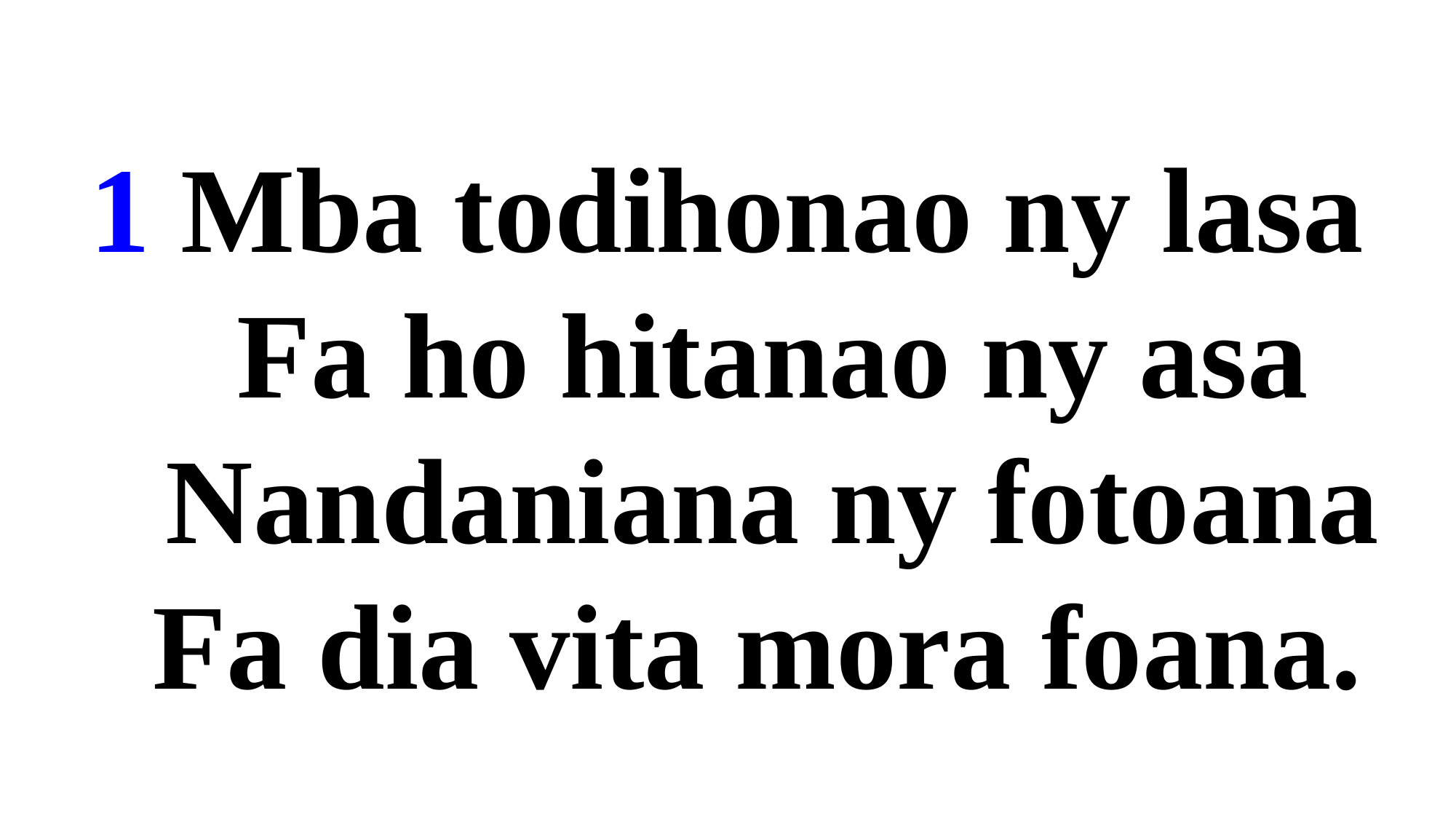

1 Mba todihonao ny lasa
   Fa ho hitanao ny asa
   Nandaniana ny fotoana
   Fa dia vita mora foana.